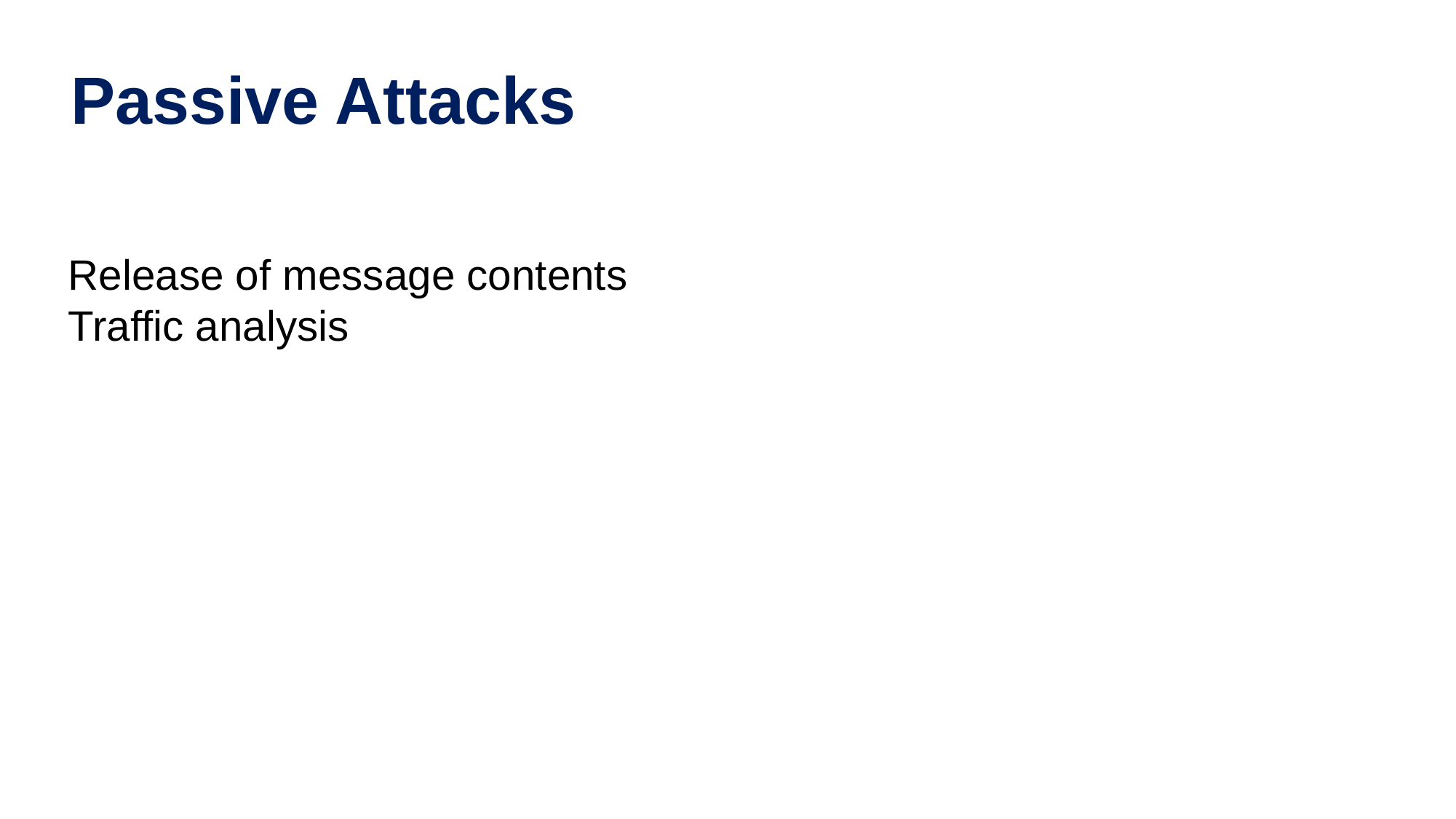

# Passive Attacks
Release of message contents
Traffic analysis